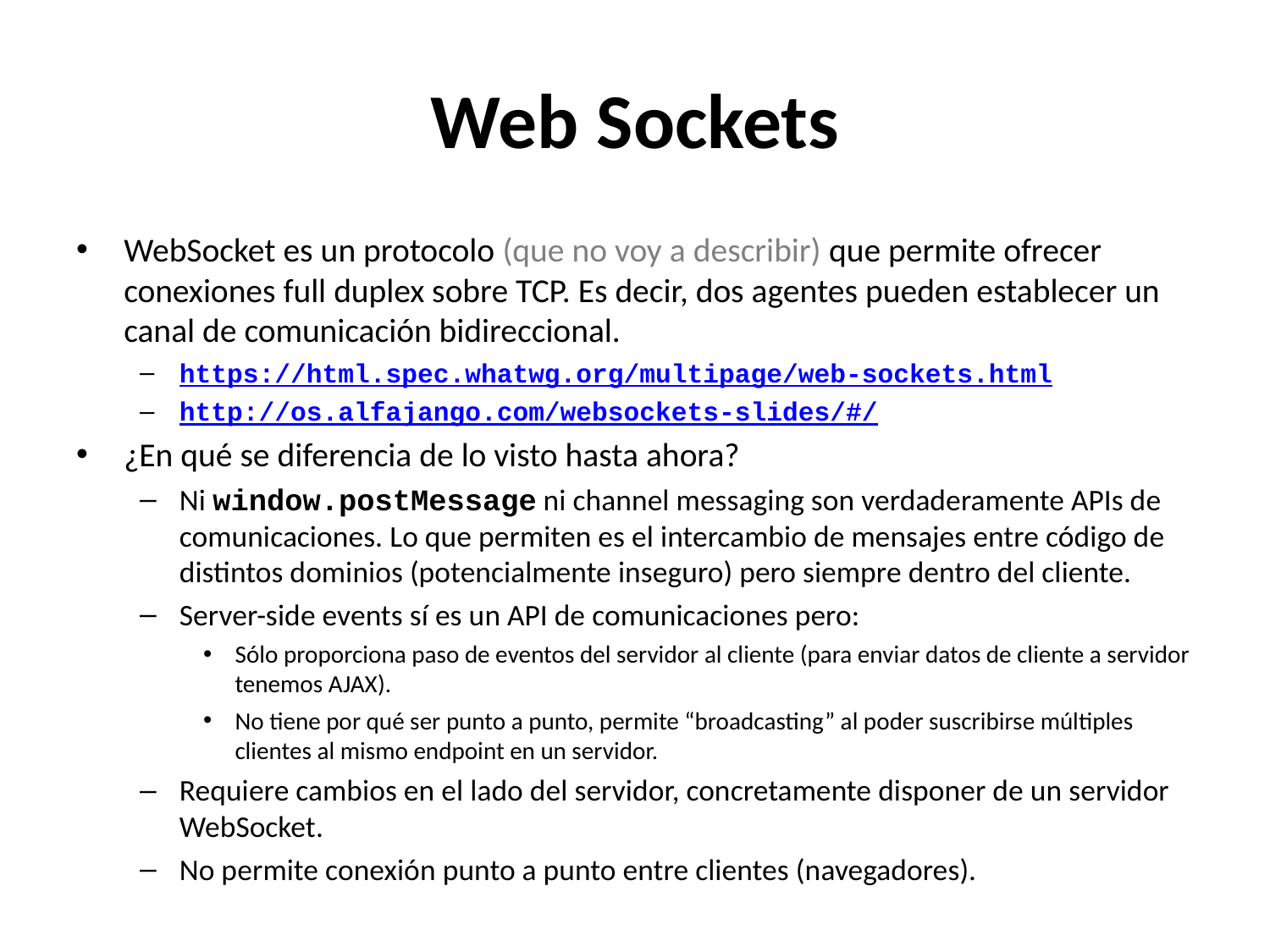

# Web Sockets
WebSocket es un protocolo (que no voy a describir) que permite ofrecer conexiones full duplex sobre TCP. Es decir, dos agentes pueden establecer un canal de comunicación bidireccional.
https://html.spec.whatwg.org/multipage/web-sockets.html
http://os.alfajango.com/websockets-slides/#/
¿En qué se diferencia de lo visto hasta ahora?
Ni window.postMessage ni channel messaging son verdaderamente APIs de comunicaciones. Lo que permiten es el intercambio de mensajes entre código de distintos dominios (potencialmente inseguro) pero siempre dentro del cliente.
Server-side events sí es un API de comunicaciones pero:
Sólo proporciona paso de eventos del servidor al cliente (para enviar datos de cliente a servidor tenemos AJAX).
No tiene por qué ser punto a punto, permite “broadcasting” al poder suscribirse múltiples clientes al mismo endpoint en un servidor.
Requiere cambios en el lado del servidor, concretamente disponer de un servidor WebSocket.
No permite conexión punto a punto entre clientes (navegadores).